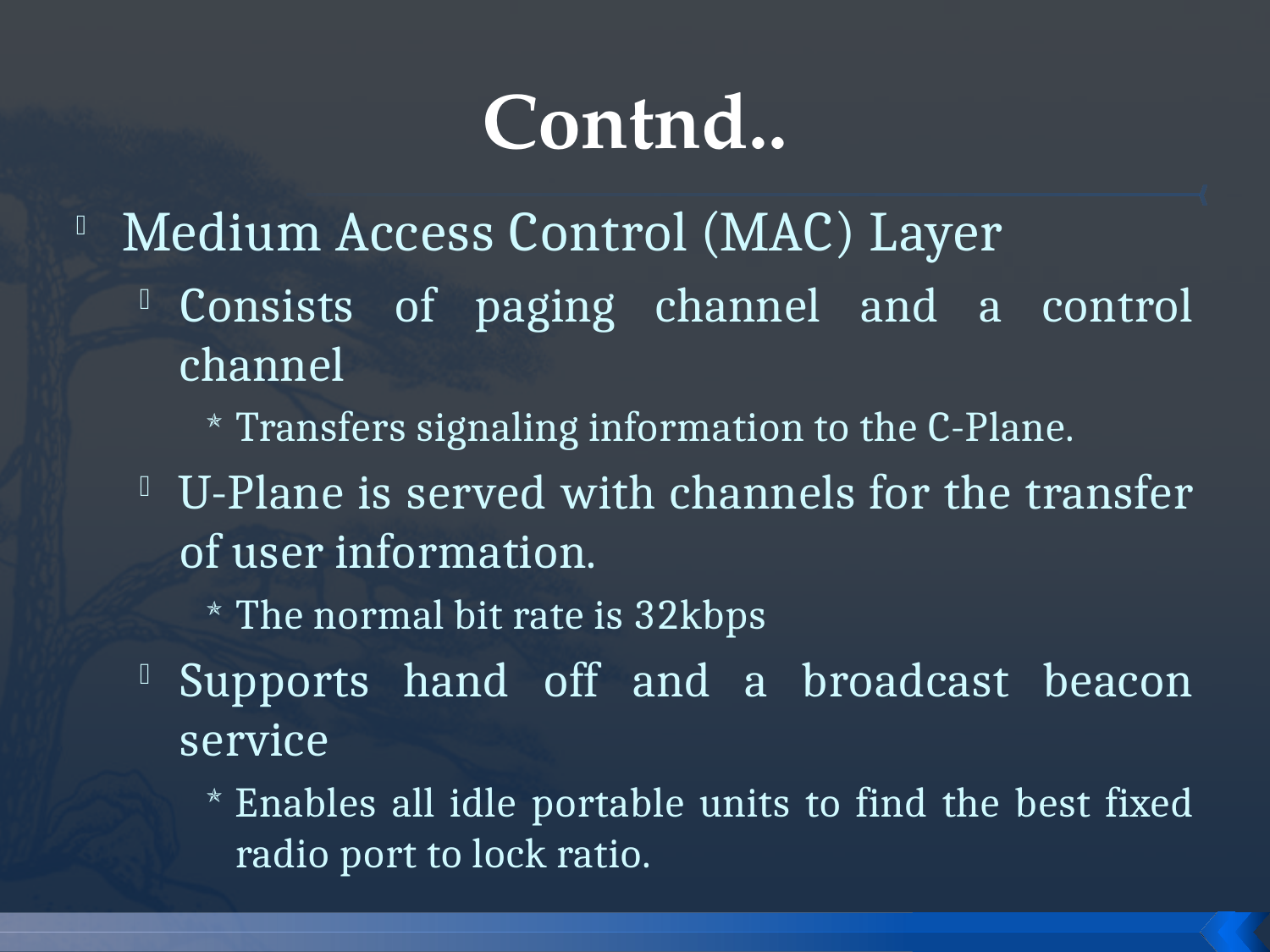

# Contnd..
Medium Access Control (MAC) Layer
Consists of paging channel and a control channel
Transfers signaling information to the C-Plane.
U-Plane is served with channels for the transfer of user information.
The normal bit rate is 32kbps
Supports hand off and a broadcast beacon service
Enables all idle portable units to find the best fixed radio port to lock ratio.